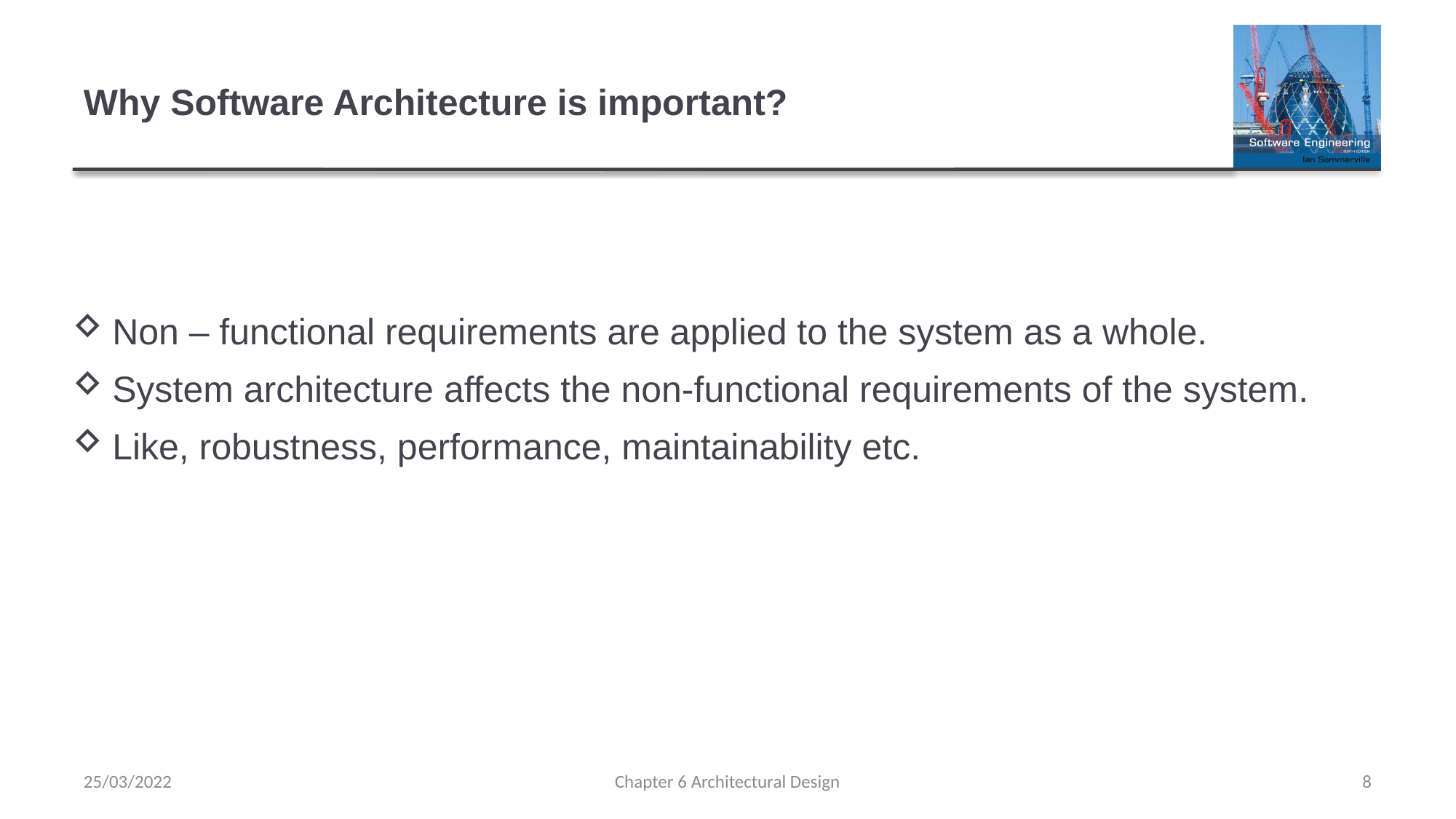

# Why Software Architecture is important?

Non – functional requirements are applied to the system as a whole.
System architecture affects the non-functional requirements of the system.
Like, robustness, performance, maintainability etc.

25/03/2022
Chapter 6 Architectural Design
8